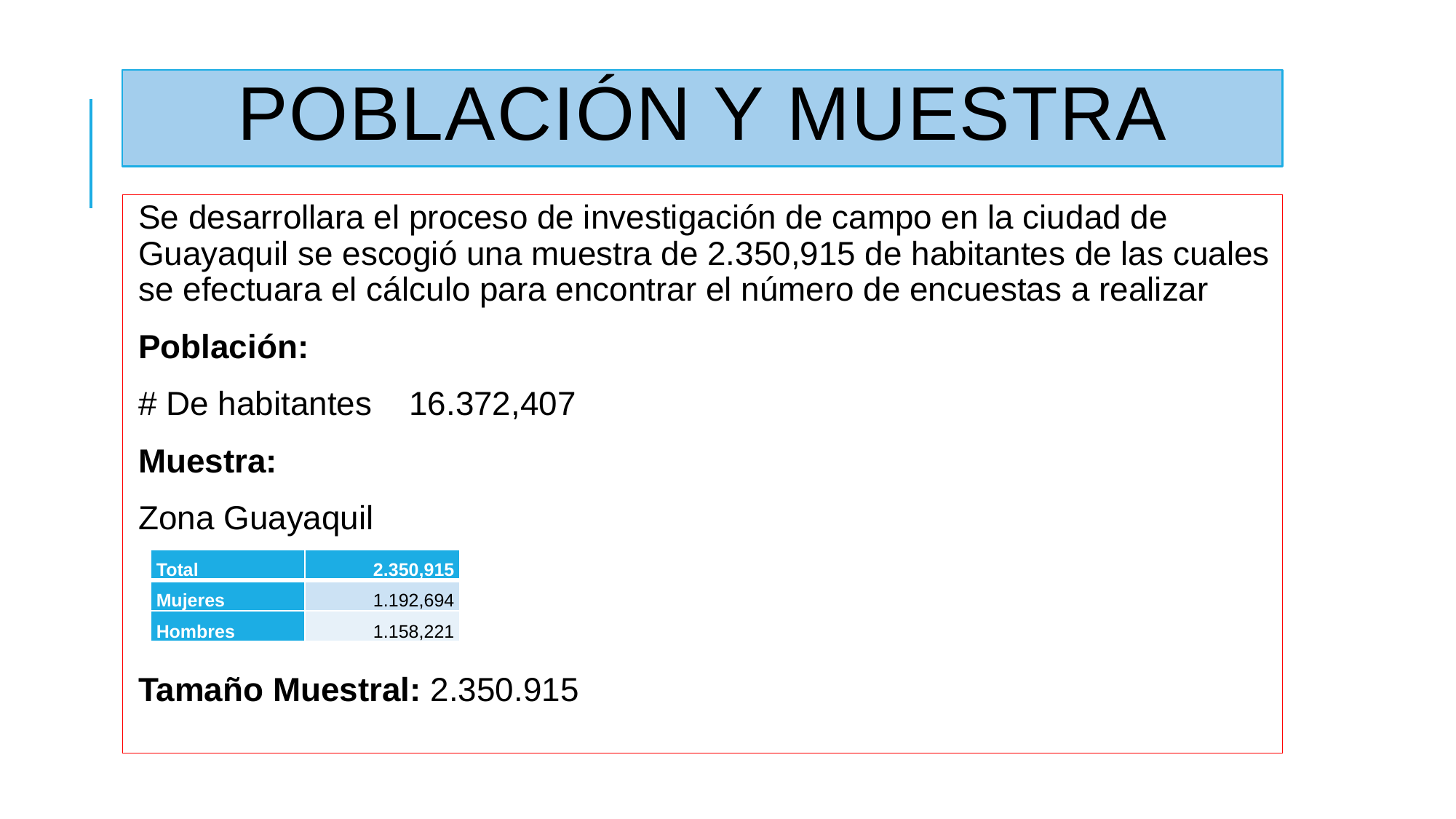

# Población y muestra
Se desarrollara el proceso de investigación de campo en la ciudad de Guayaquil se escogió una muestra de 2.350,915 de habitantes de las cuales se efectuara el cálculo para encontrar el número de encuestas a realizar
Población:
# De habitantes    16.372,407
Muestra:
Zona Guayaquil

Tamaño Muestral: 2.350.915

| Total | 2.350,915 |
| --- | --- |
| Mujeres | 1.192,694 |
| Hombres | 1.158,221 |